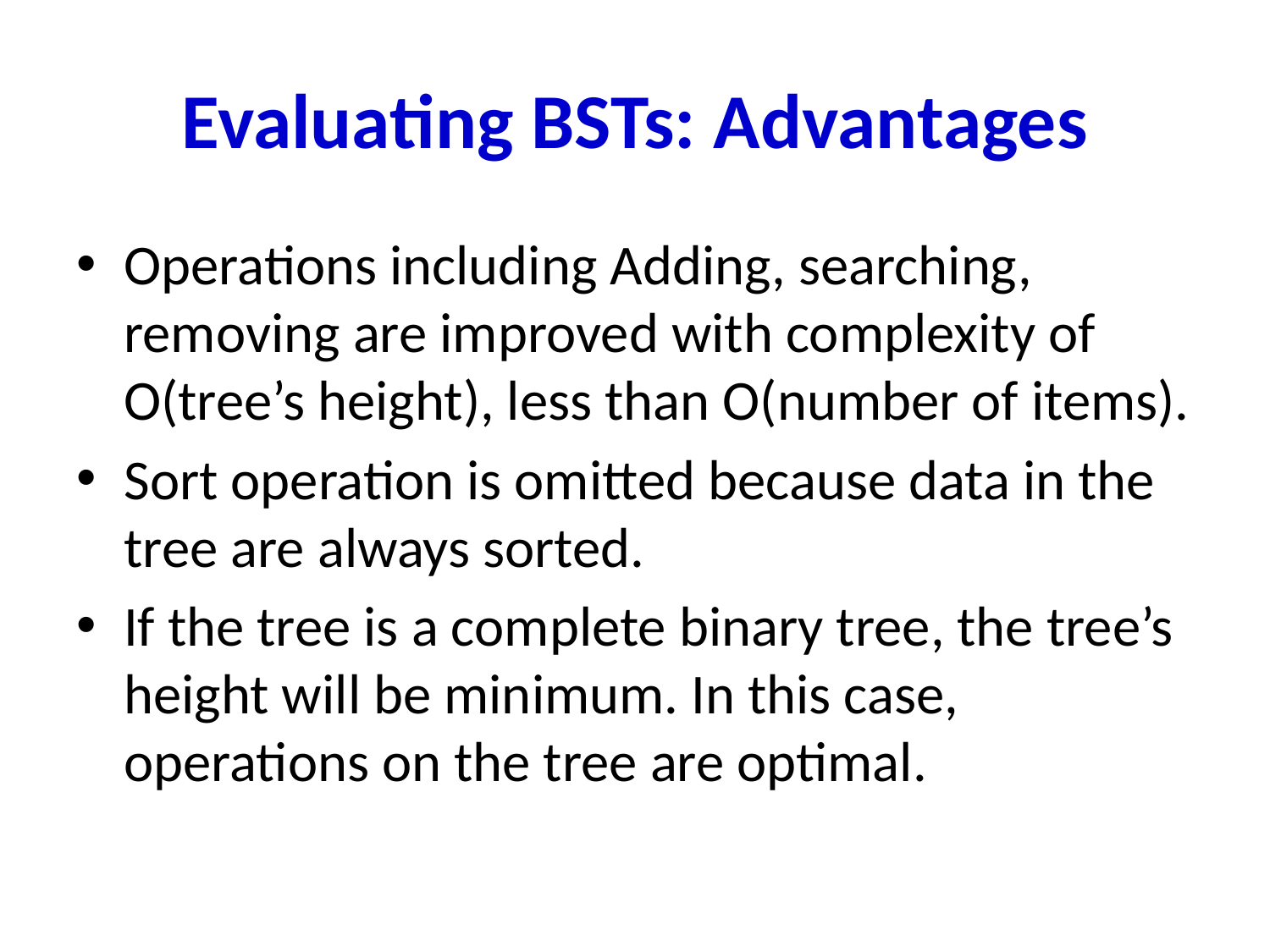

# Evaluating BSTs: Advantages
Operations including Adding, searching, removing are improved with complexity of O(tree’s height), less than O(number of items).
Sort operation is omitted because data in the tree are always sorted.
If the tree is a complete binary tree, the tree’s height will be minimum. In this case, operations on the tree are optimal.